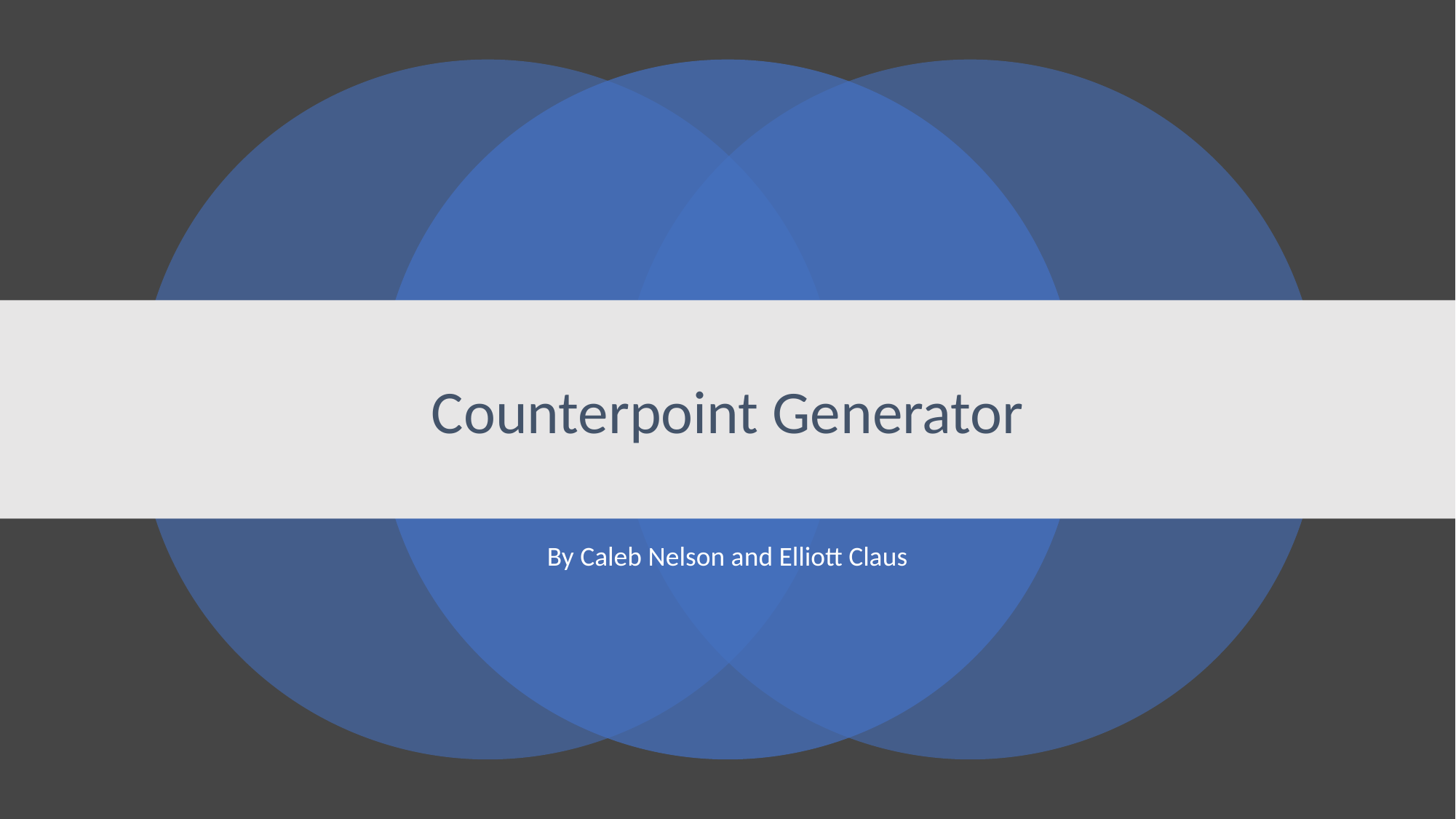

# Counterpoint Generator
By Caleb Nelson and Elliott Claus